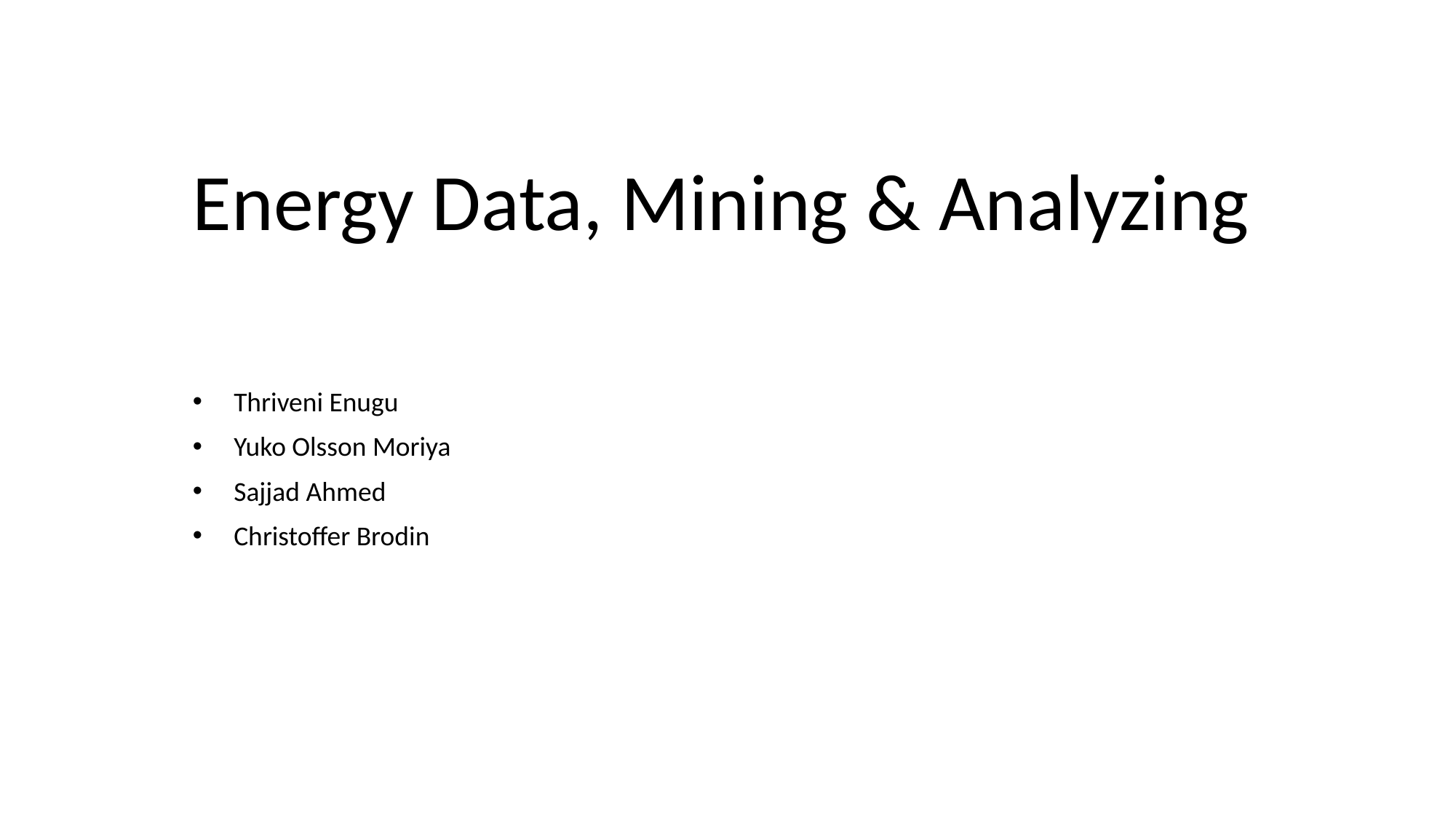

# Energy Data, Mining & Analyzing
Thriveni Enugu
Yuko Olsson Moriya
Sajjad Ahmed
Christoffer Brodin